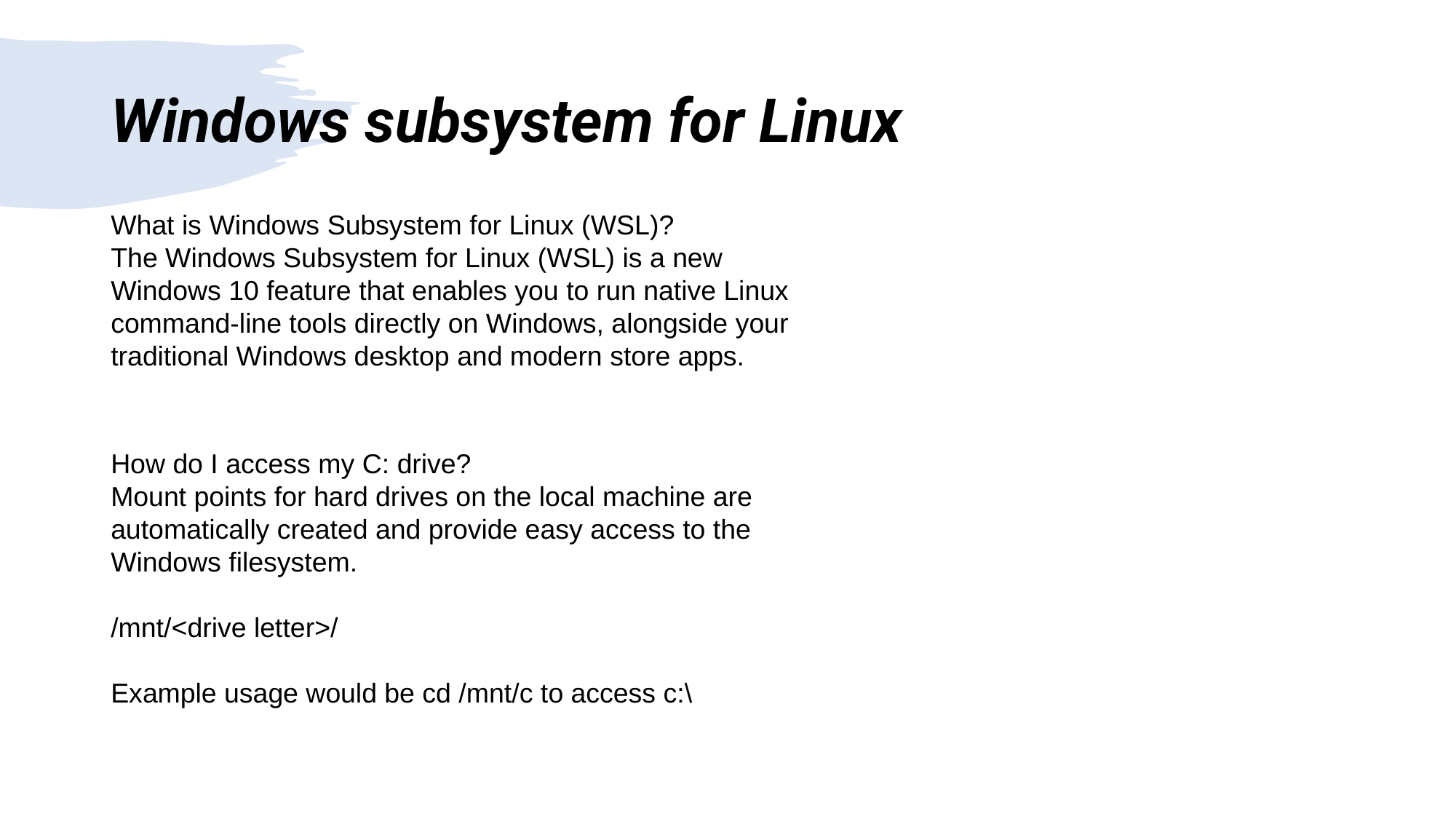

# Windows subsystem for Linux
What is Windows Subsystem for Linux (WSL)?
The Windows Subsystem for Linux (WSL) is a new Windows 10 feature that enables you to run native Linux command-line tools directly on Windows, alongside your traditional Windows desktop and modern store apps.
How do I access my C: drive?
Mount points for hard drives on the local machine are automatically created and provide easy access to the Windows filesystem.

/mnt/<drive letter>/

Example usage would be cd /mnt/c to access c:\